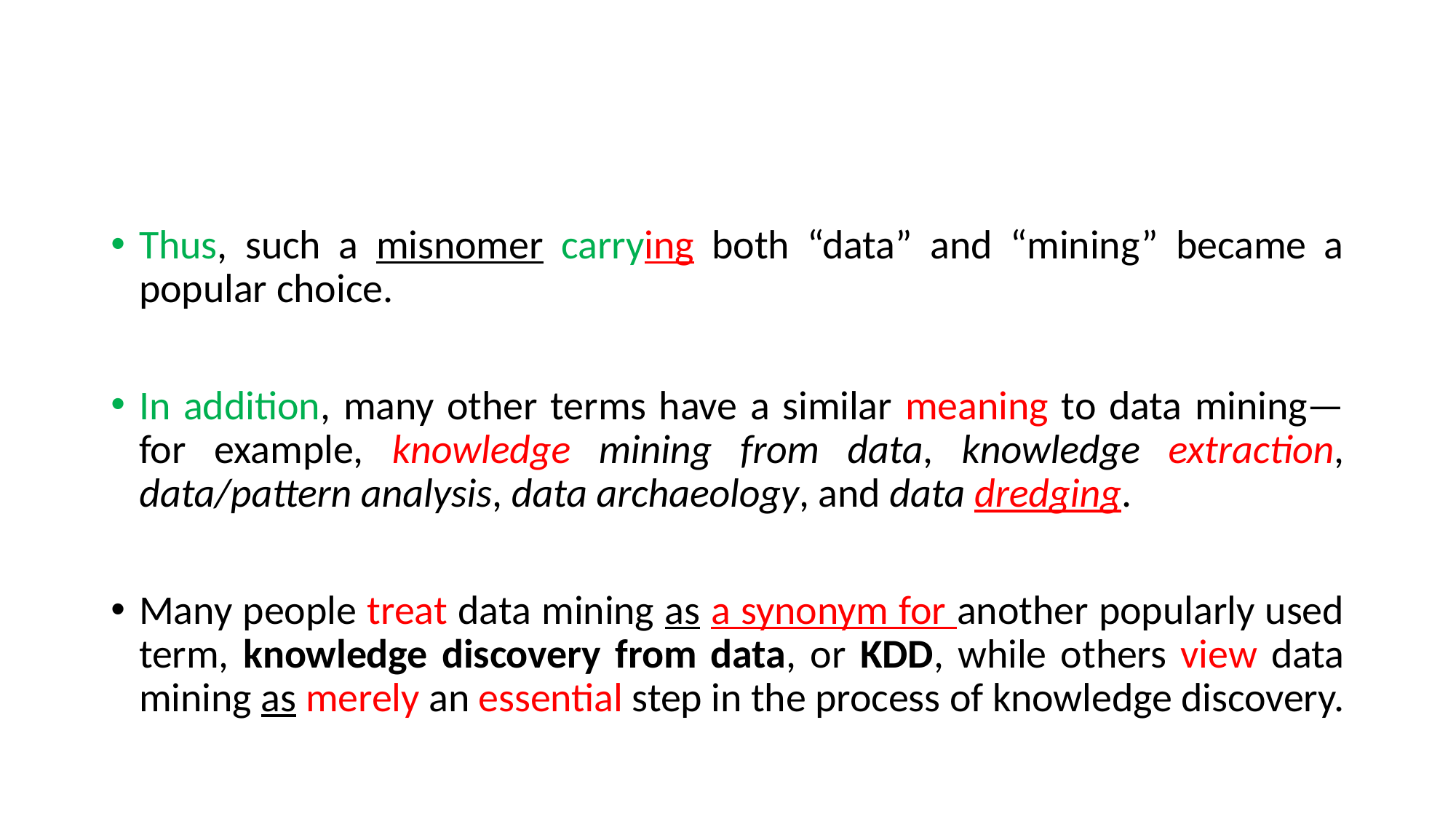

#
Thus, such a misnomer carrying both “data” and “mining” became a popular choice.

In addition, many other terms have a similar meaning to data mining—for example, knowledge mining from data, knowledge extraction, data/pattern analysis, data archaeology, and data dredging.

Many people treat data mining as a synonym for another popularly used term, knowledge discovery from data, or KDD, while others view data mining as merely an essential step in the process of knowledge discovery.